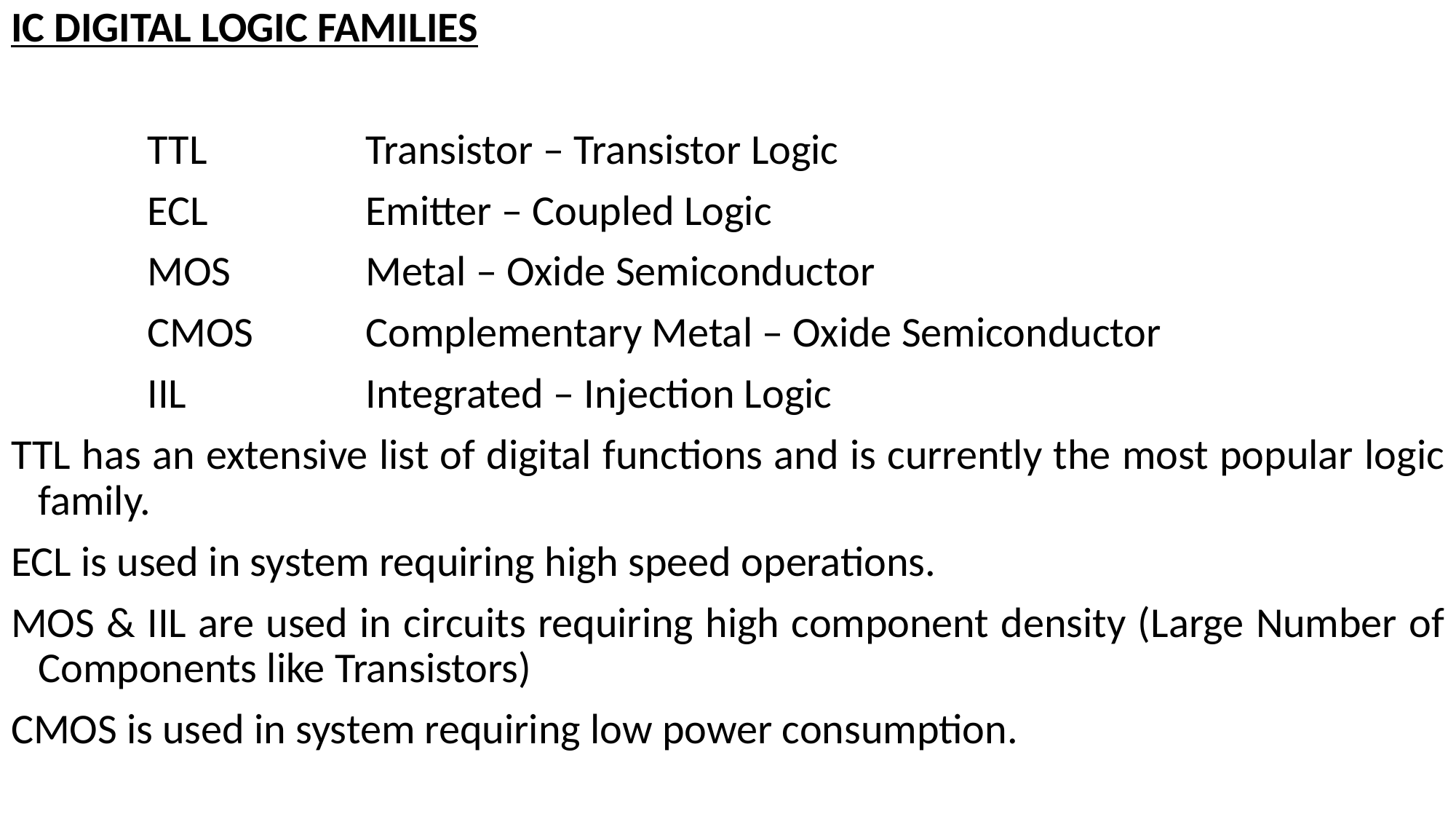

IC DIGITAL LOGIC FAMILIES

		TTL 		Transistor – Transistor Logic
		ECL		Emitter – Coupled Logic
		MOS		Metal – Oxide Semiconductor
		CMOS		Complementary Metal – Oxide Semiconductor
		IIL		Integrated – Injection Logic
TTL has an extensive list of digital functions and is currently the most popular logic family.
ECL is used in system requiring high speed operations.
MOS & IIL are used in circuits requiring high component density (Large Number of Components like Transistors)
CMOS is used in system requiring low power consumption.